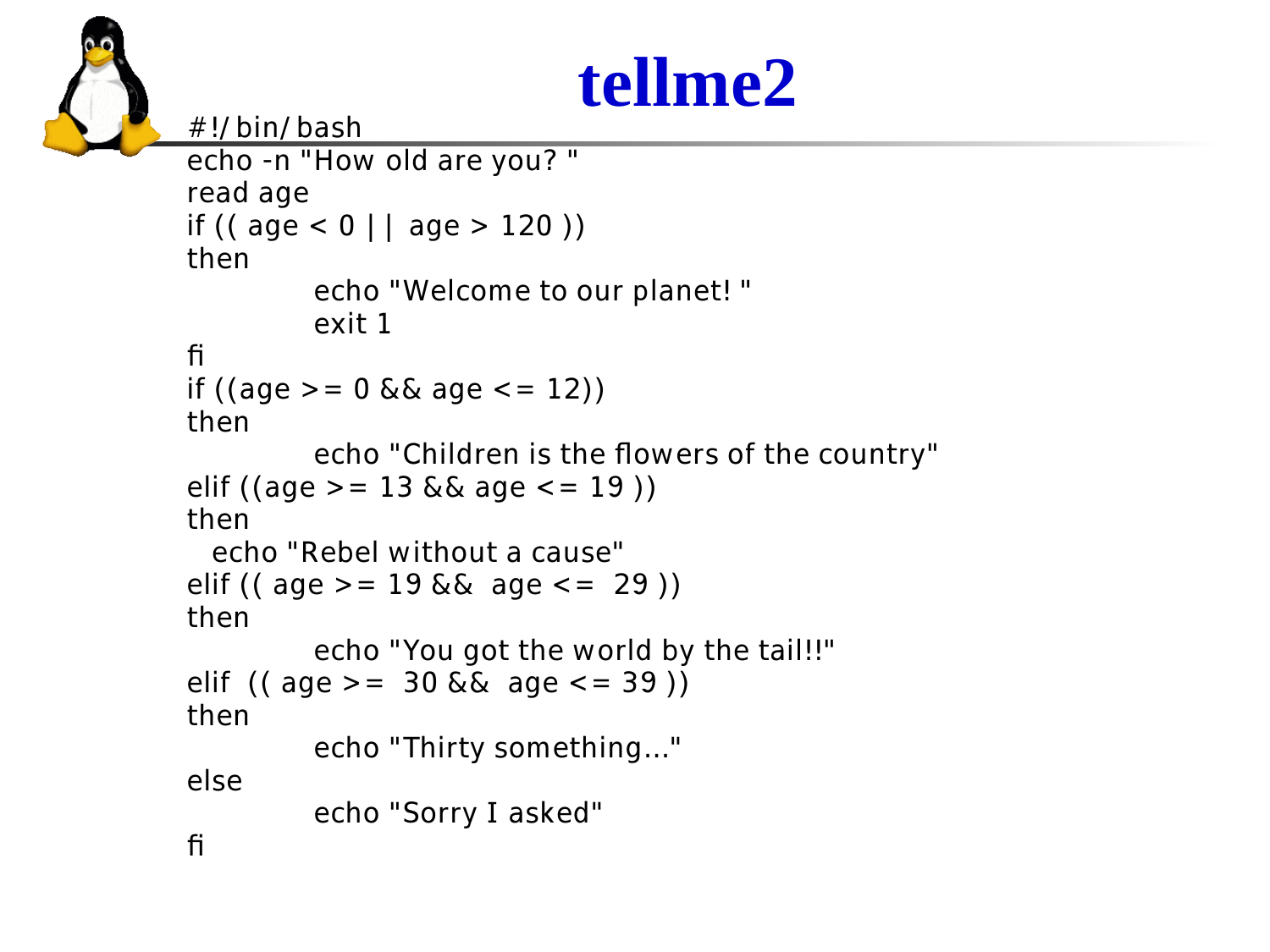

# tellme2
#!/bin/bash
echo -n "How old are you? "
read age
if (( age < 0 || age > 120 ))
then
	echo "Welcome to our planet! "
	exit 1
fi
if ((age >= 0 && age <= 12))
then
	echo "Children is the flowers of the country"
elif ((age >= 13 && age <= 19 ))
then
   echo "Rebel without a cause"
elif (( age >= 19 &&  age <=  29 ))
then
	echo "You got the world by the tail!!"
elif  (( age >=  30 &&  age <= 39 ))
then
	echo "Thirty something..."
else
	echo "Sorry I asked"
fi